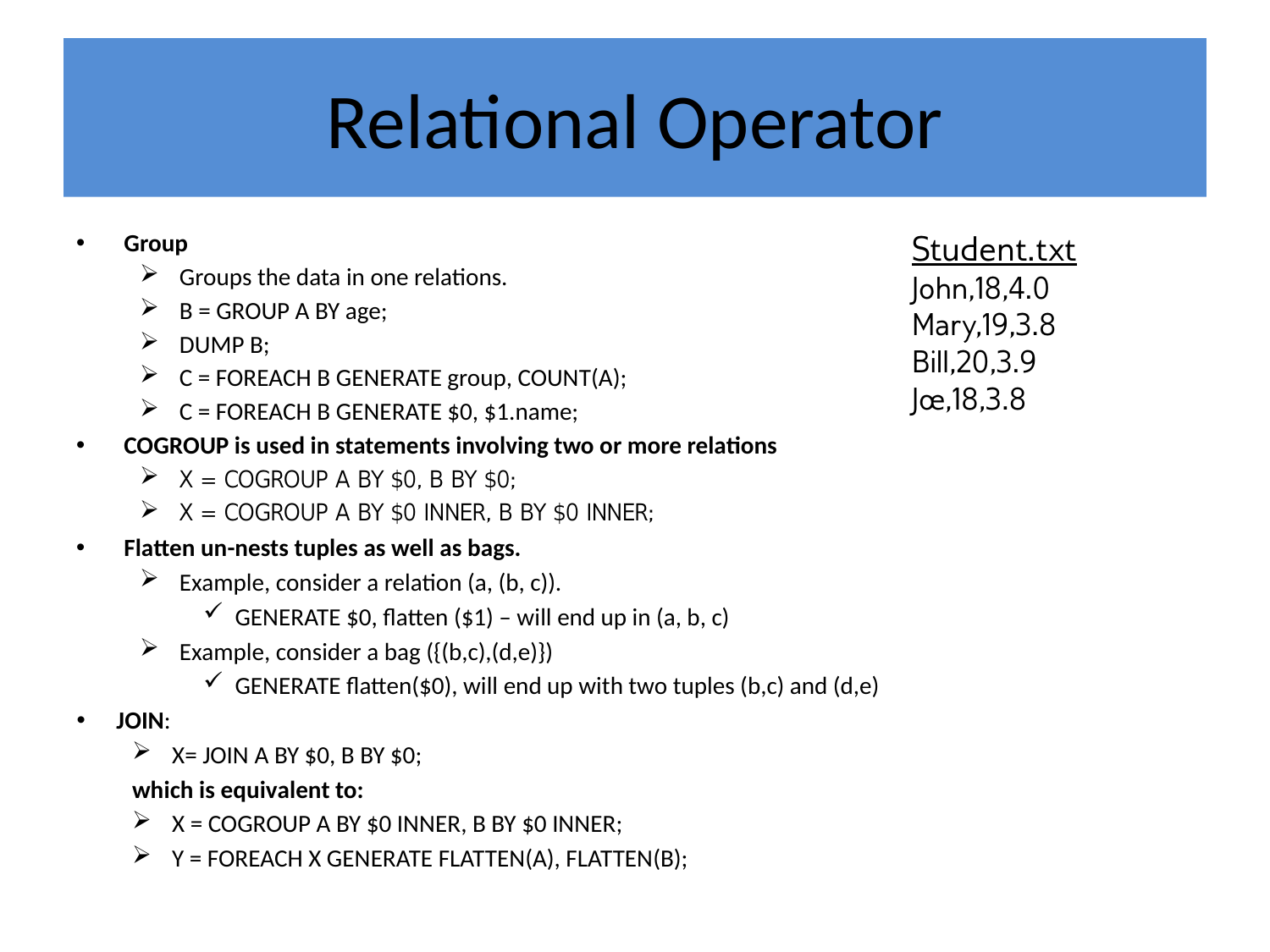

# Relational Operator
Group
Groups the data in one relations.
B = GROUP A BY age;
DUMP B;
C = FOREACH B GENERATE group, COUNT(A);
C = FOREACH B GENERATE $0, $1.name;
COGROUP is used in statements involving two or more relations
X = COGROUP A BY $0, B BY $0;
X = COGROUP A BY $0 INNER, B BY $0 INNER;
Flatten un-nests tuples as well as bags.
Example, consider a relation (a, (b, c)).
GENERATE $0, flatten ($1) – will end up in (a, b, c)
Example, consider a bag ({(b,c),(d,e)})
GENERATE flatten($0), will end up with two tuples (b,c) and (d,e)
JOIN:
X= JOIN A BY $0, B BY $0;
which is equivalent to:
X = COGROUP A BY $0 INNER, B BY $0 INNER;
Y = FOREACH X GENERATE FLATTEN(A), FLATTEN(B);
Student.txt
John,18,4.0
Mary,19,3.8
Bill,20,3.9
Joe,18,3.8